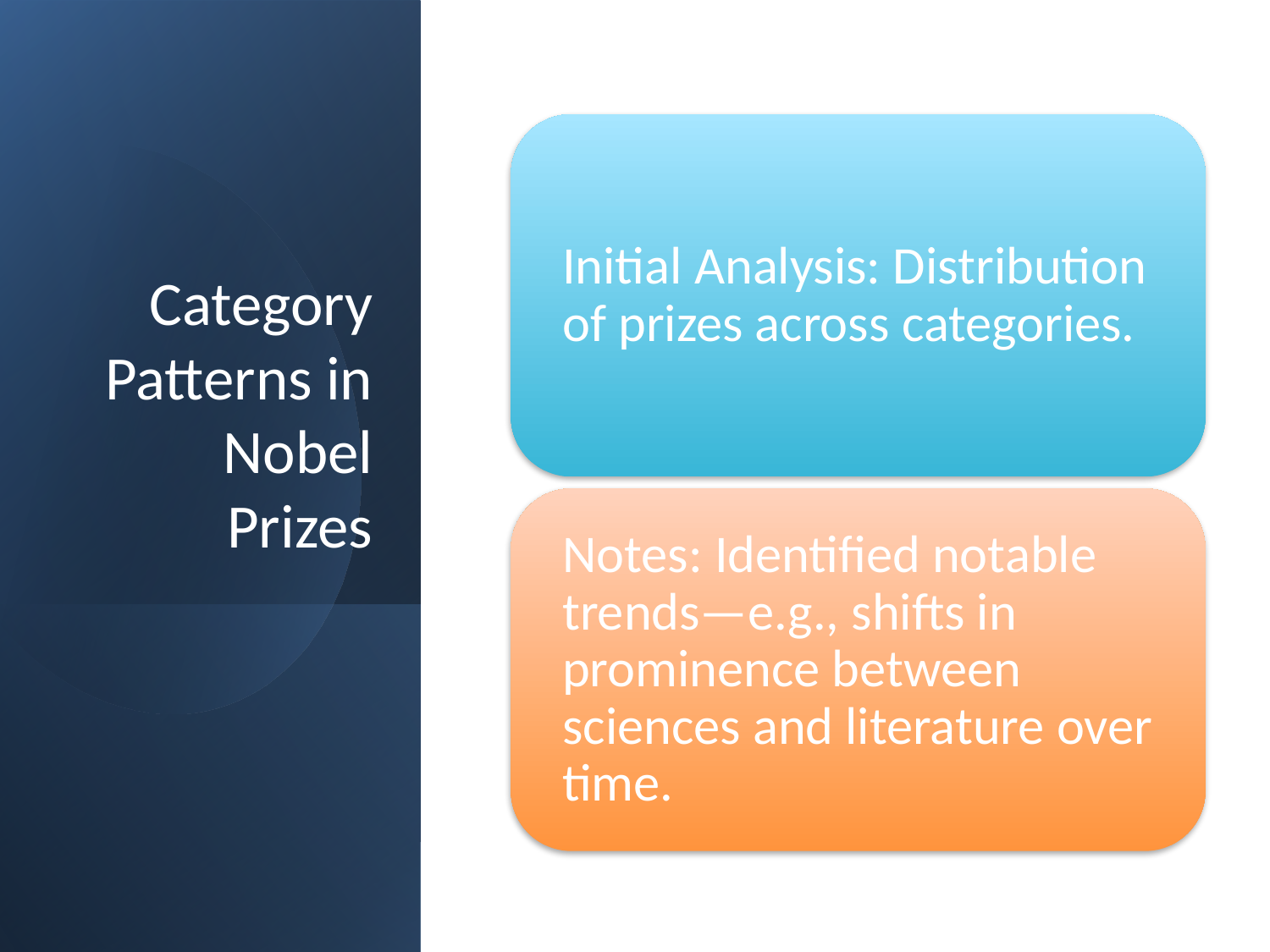

Initial Analysis: Distribution of prizes across categories.
Notes: Identified notable trends—e.g., shifts in prominence between sciences and literature over time.

# Category Patterns in Nobel Prizes